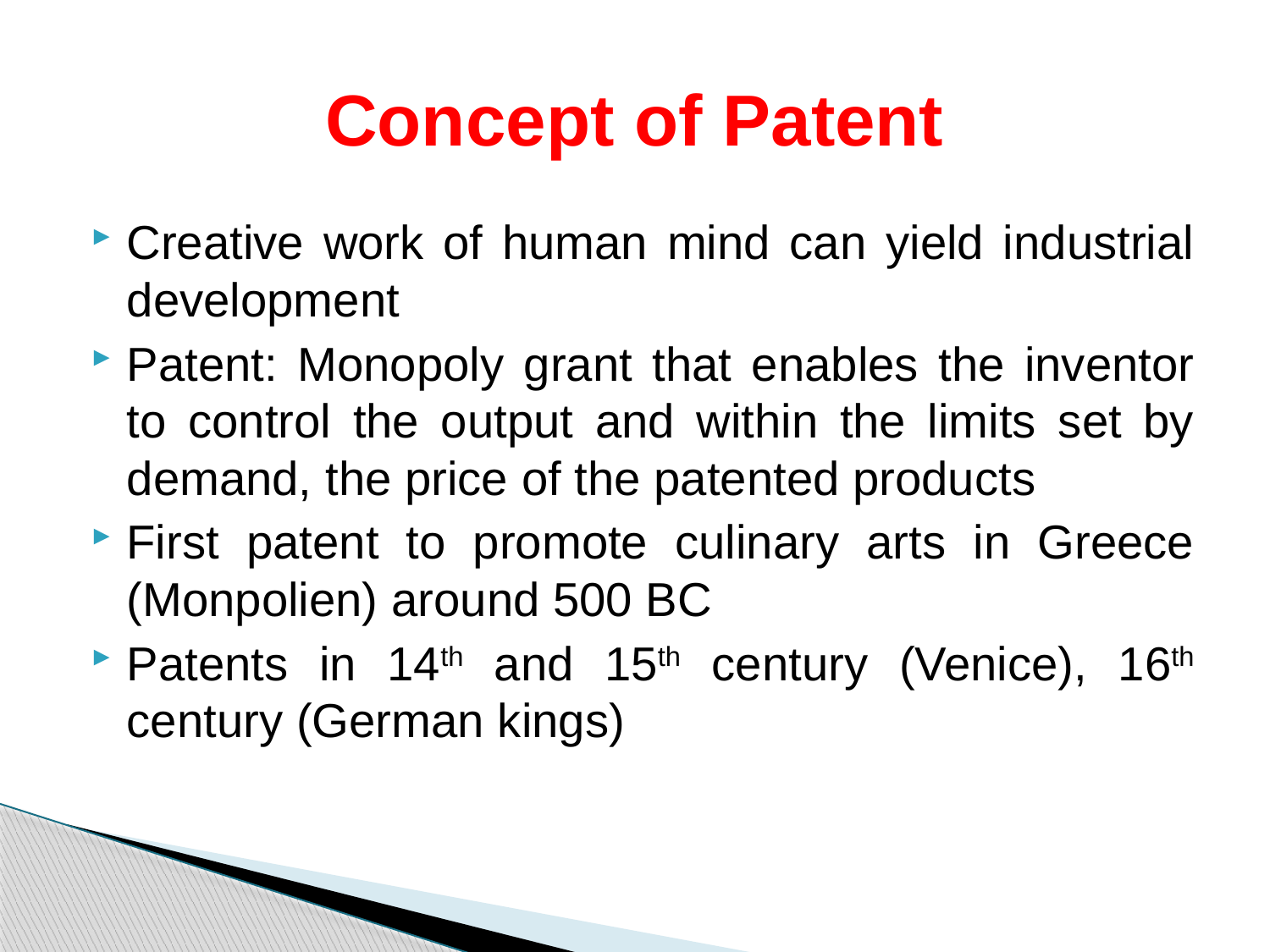

# Concept of Patent
Creative work of human mind can yield industrial development
Patent: Monopoly grant that enables the inventor to control the output and within the limits set by demand, the price of the patented products
First patent to promote culinary arts in Greece (Monpolien) around 500 BC
Patents in 14th and 15th century (Venice), 16th century (German kings)